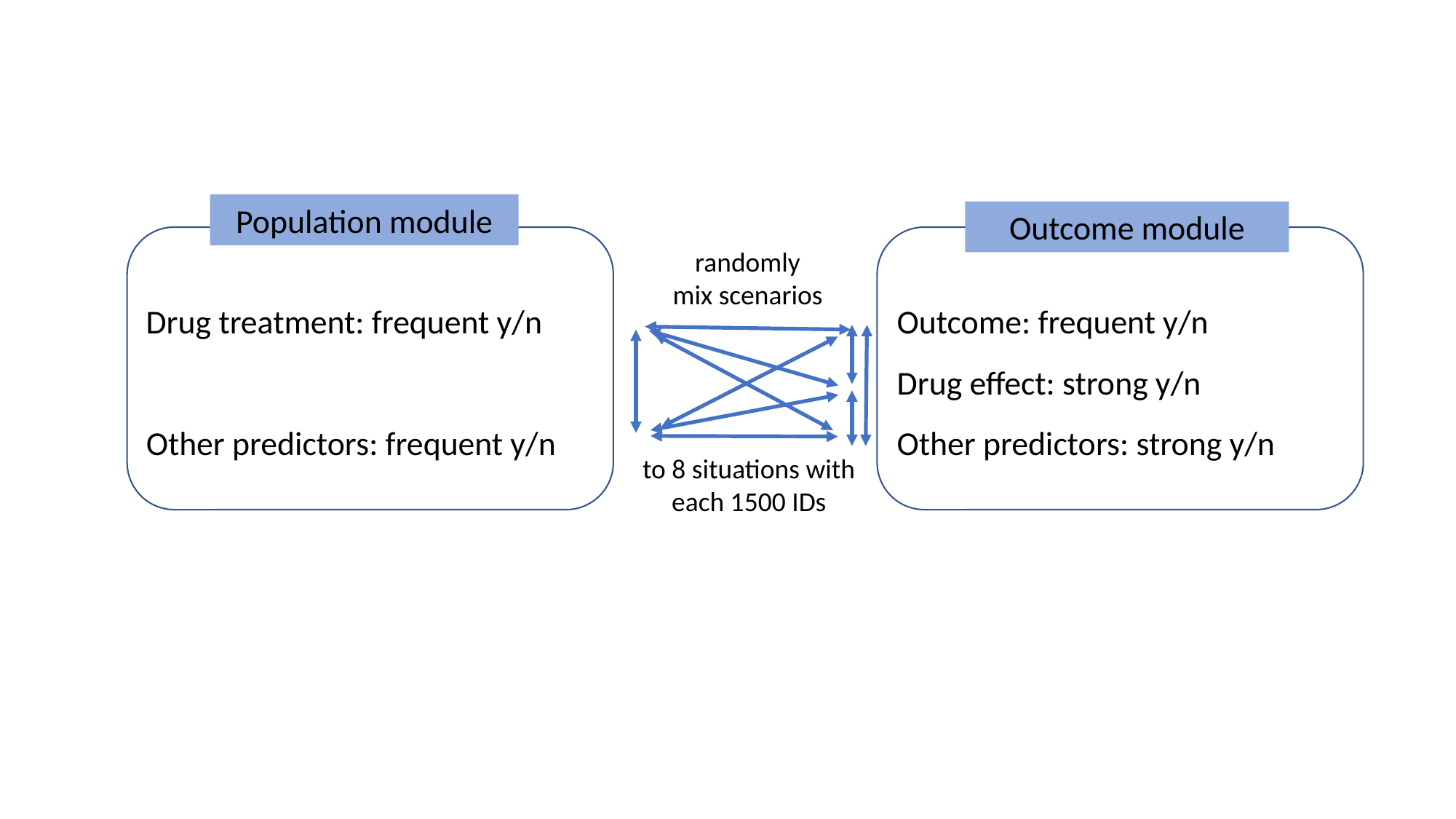

Population module
Outcome module

randomly
mix scenarios
Drug treatment: frequent y/n
Outcome: frequent y/n
Drug effect: strong y/n
Other predictors: frequent y/n
Other predictors: strong y/n
to 8 situations with each 1500 IDs